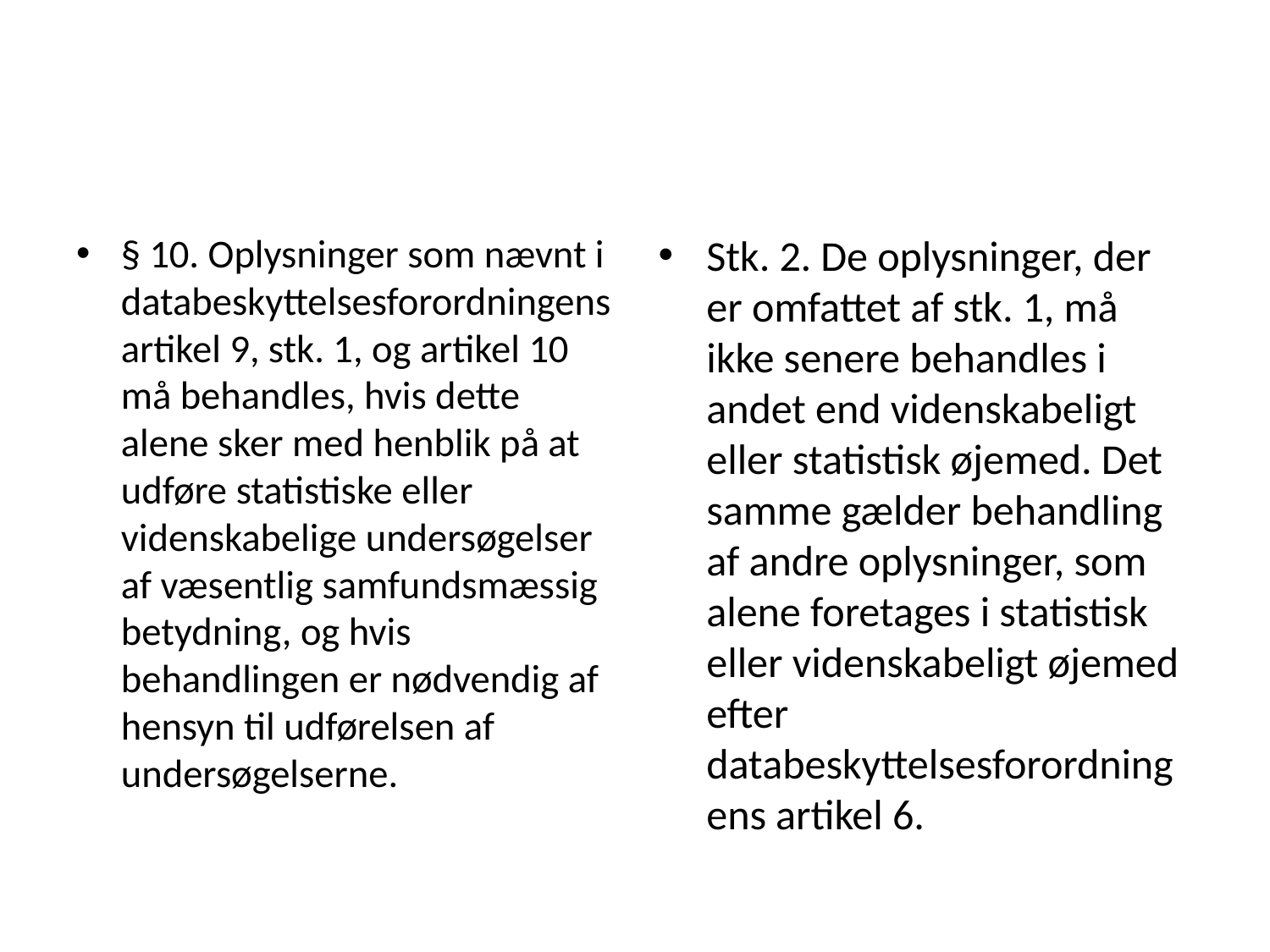

#
§ 10. Oplysninger som nævnt i databeskyttelsesforordningens artikel 9, stk. 1, og artikel 10 må behandles, hvis dette alene sker med henblik på at udføre statistiske eller videnskabelige undersøgelser af væsentlig samfundsmæssig betydning, og hvis behandlingen er nødvendig af hensyn til udførelsen af undersøgelserne.
Stk. 2. De oplysninger, der er omfattet af stk. 1, må ikke senere behandles i andet end videnskabeligt eller statistisk øjemed. Det samme gælder behandling af andre oplysninger, som alene foretages i statistisk eller videnskabeligt øjemed efter databeskyttelsesforordningens artikel 6.